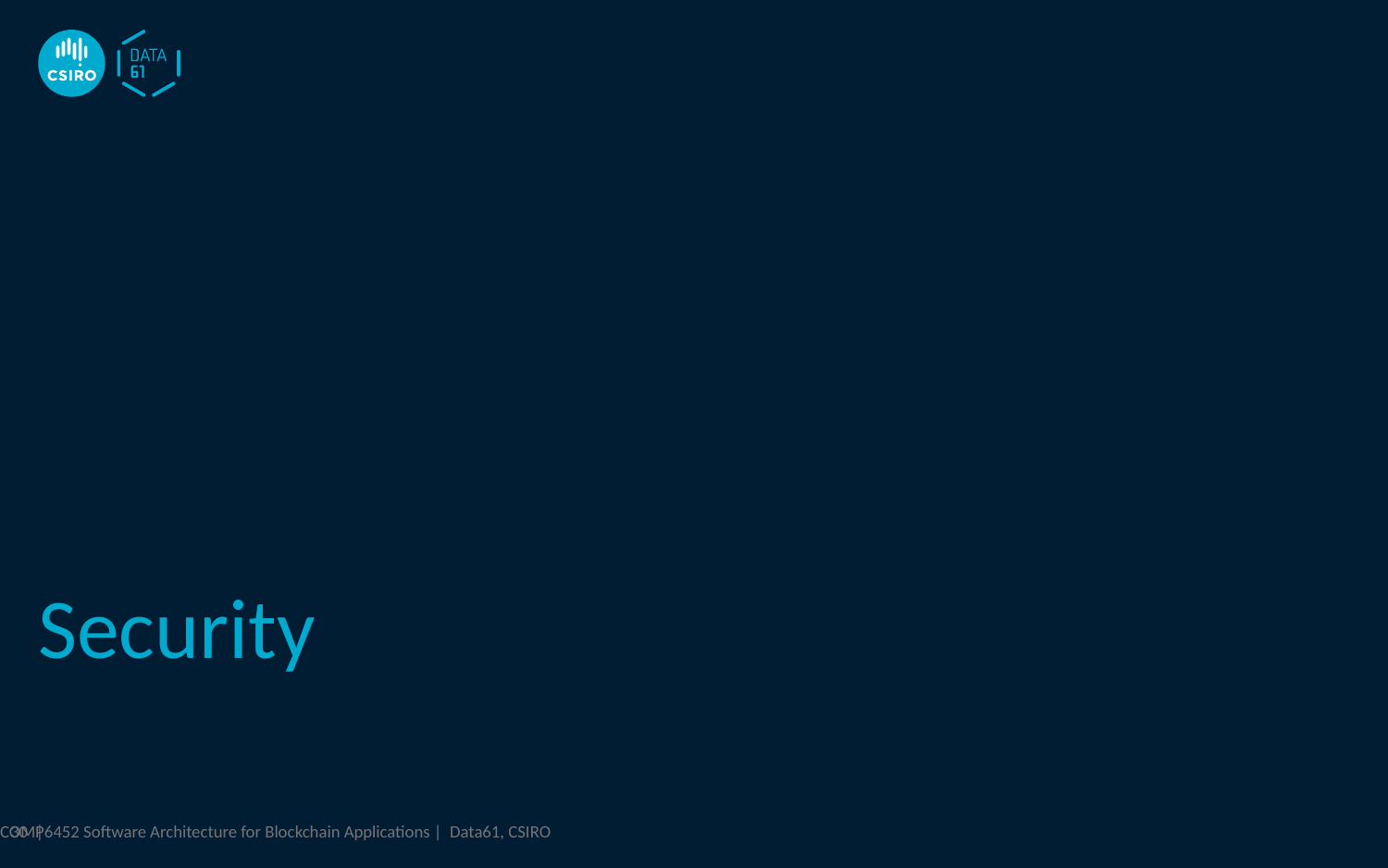

Security
COMP6452 Software Architecture for Blockchain Applications |  Data61, CSIRO
30  |